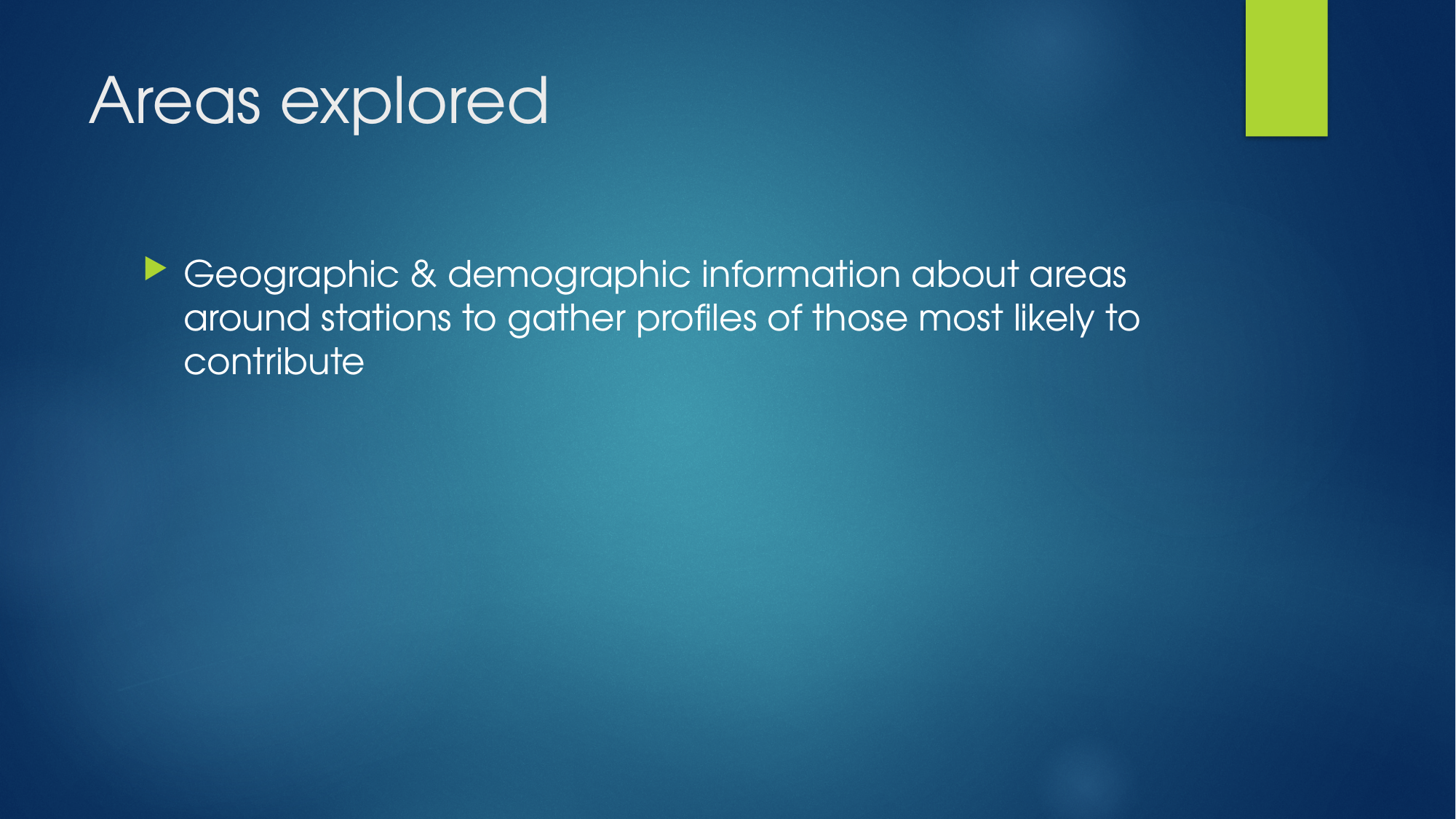

# Areas explored
Geographic & demographic information about areas around stations to gather profiles of those most likely to contribute